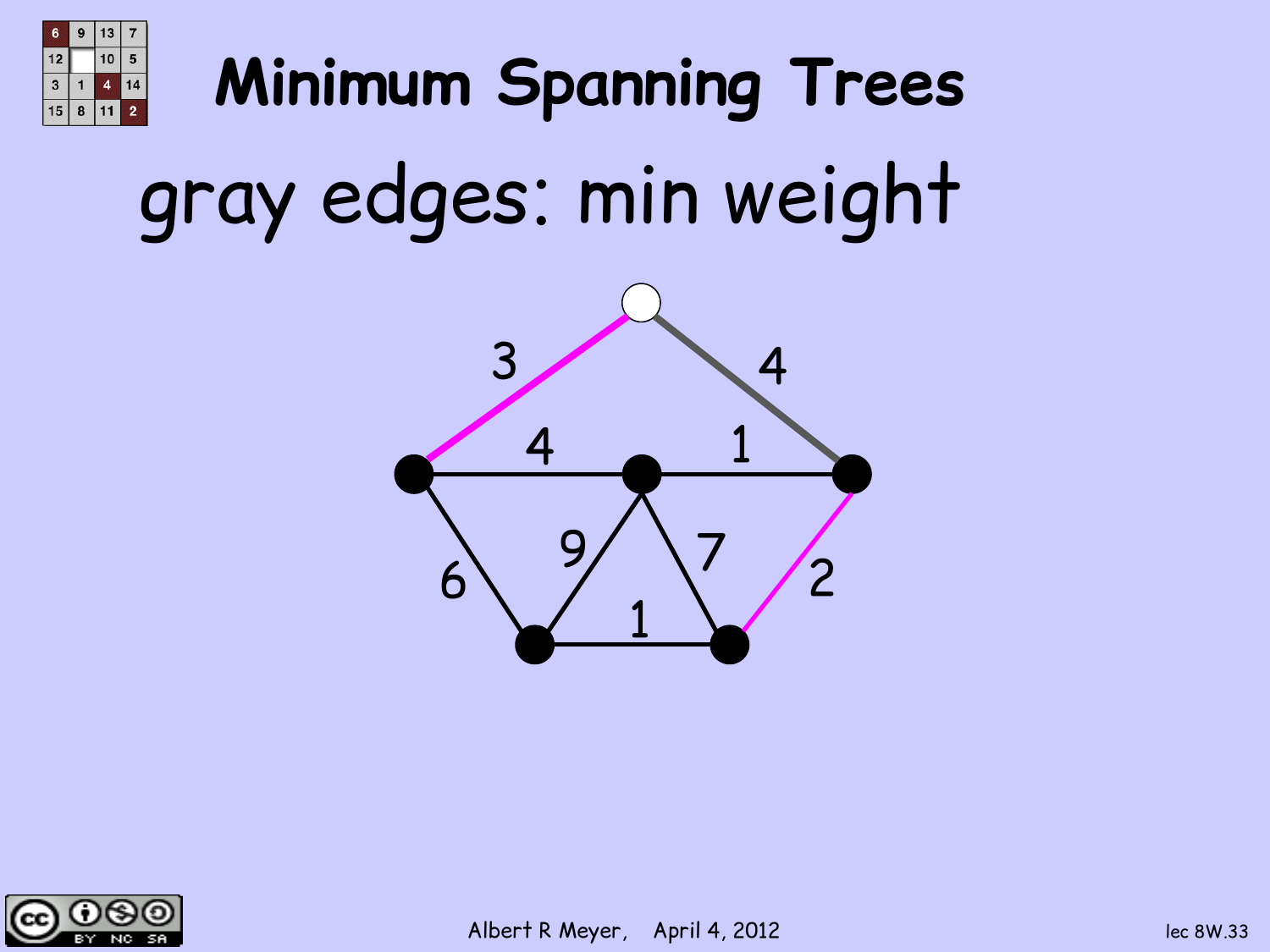

# Minimum Spanning Trees
gray edges: min weight

3
4
1
4

9
7
2
6
1

lec 8W.33